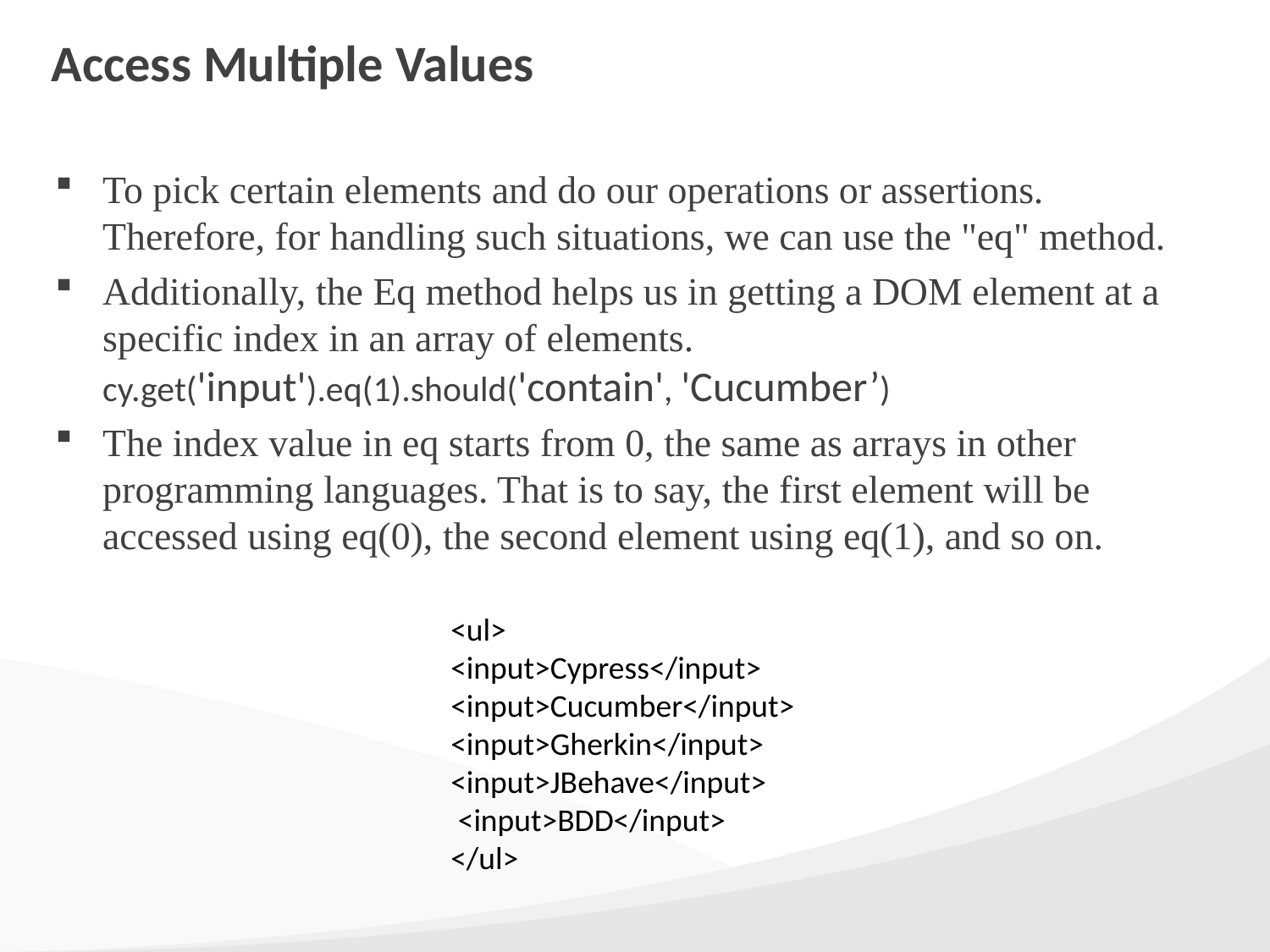

# Access Multiple Values
To pick certain elements and do our operations or assertions. Therefore, for handling such situations, we can use the "eq" method.
Additionally, the Eq method helps us in getting a DOM element at a specific index in an array of elements.
cy.get('input').eq(1).should('contain', 'Cucumber’)
The index value in eq starts from 0, the same as arrays in other programming languages. That is to say, the first element will be accessed using eq(0), the second element using eq(1), and so on.

<ul>
<input>Cypress</input> <input>Cucumber</input> <input>Gherkin</input> <input>JBehave</input>
 <input>BDD</input>
</ul>